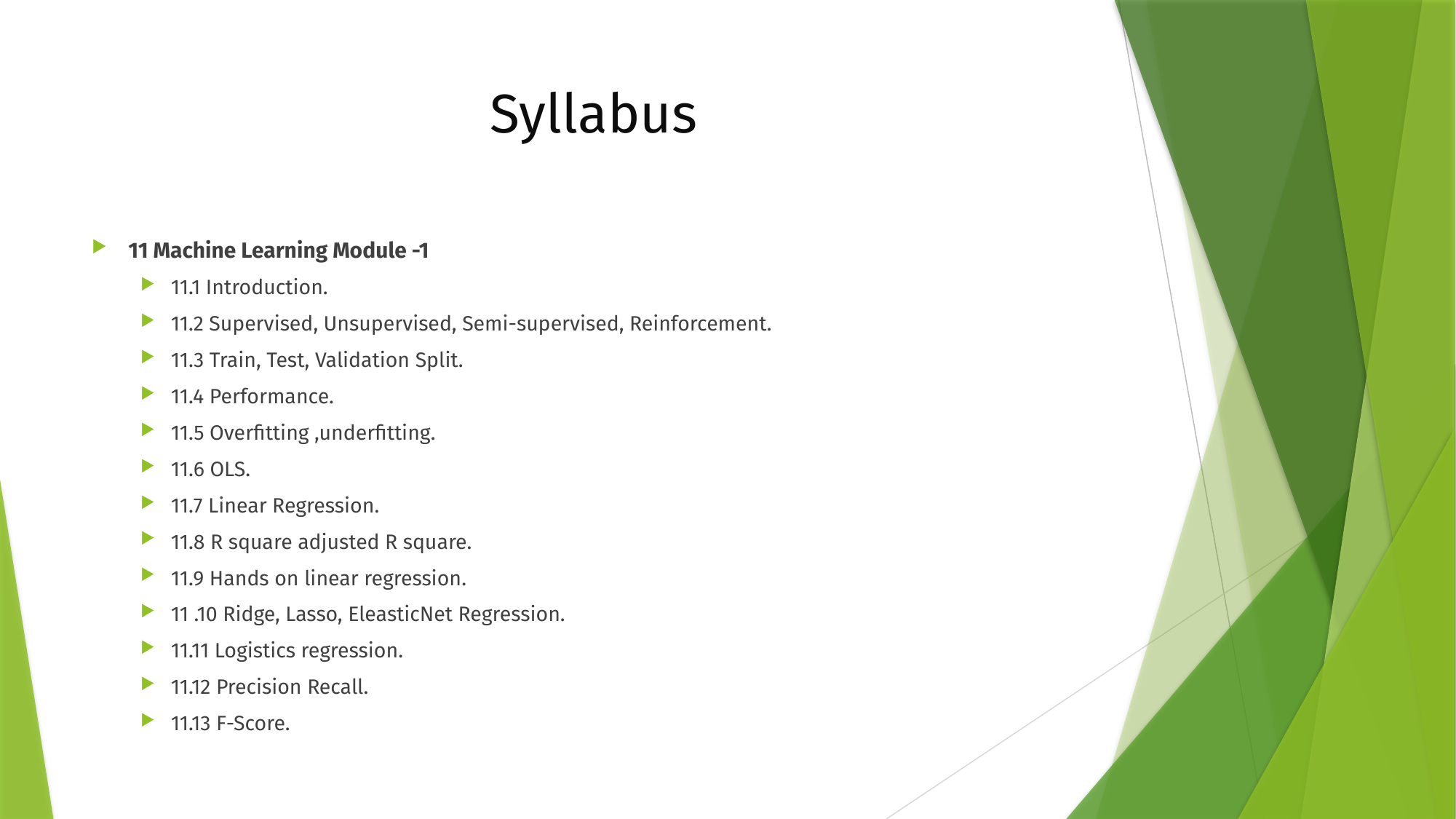

# Syllabus
11 Machine Learning Module -1
11.1 Introduction.
11.2 Supervised, Unsupervised, Semi-supervised, Reinforcement.
11.3 Train, Test, Validation Split.
11.4 Performance.
11.5 Overfitting ,underfitting.
11.6 OLS.
11.7 Linear Regression.
11.8 R square adjusted R square.
11.9 Hands on linear regression.
11 .10 Ridge, Lasso, EleasticNet Regression.
11.11 Logistics regression.
11.12 Precision Recall.
11.13 F-Score.